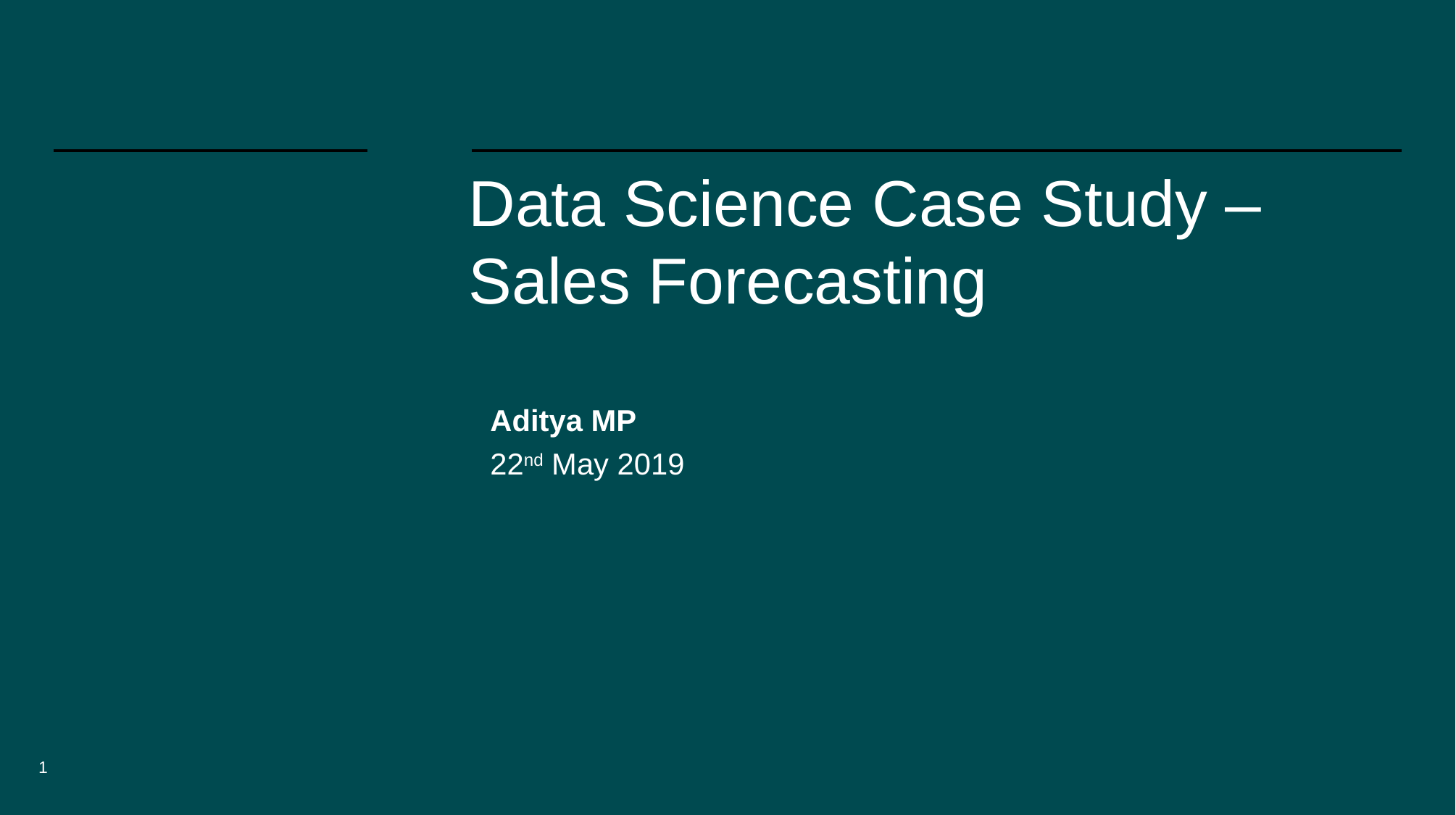

Data Science Case Study – Sales Forecasting
Aditya MP
22nd May 2019